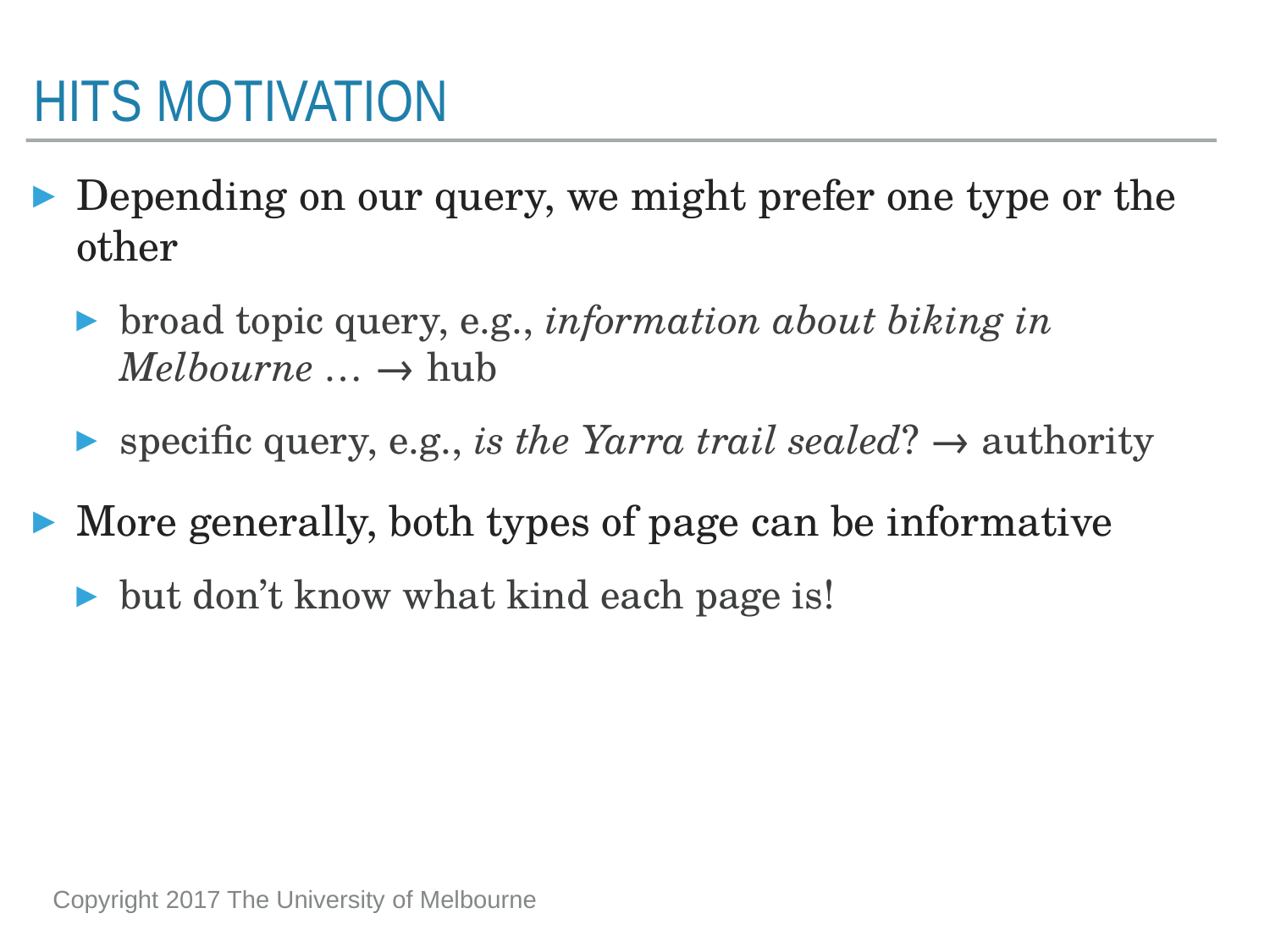

# HITS motivation
Depending on our query, we might prefer one type or the other
broad topic query, e.g., information about biking in Melbourne … → hub
specific query, e.g., is the Yarra trail sealed? → authority
More generally, both types of page can be informative
but don’t know what kind each page is!